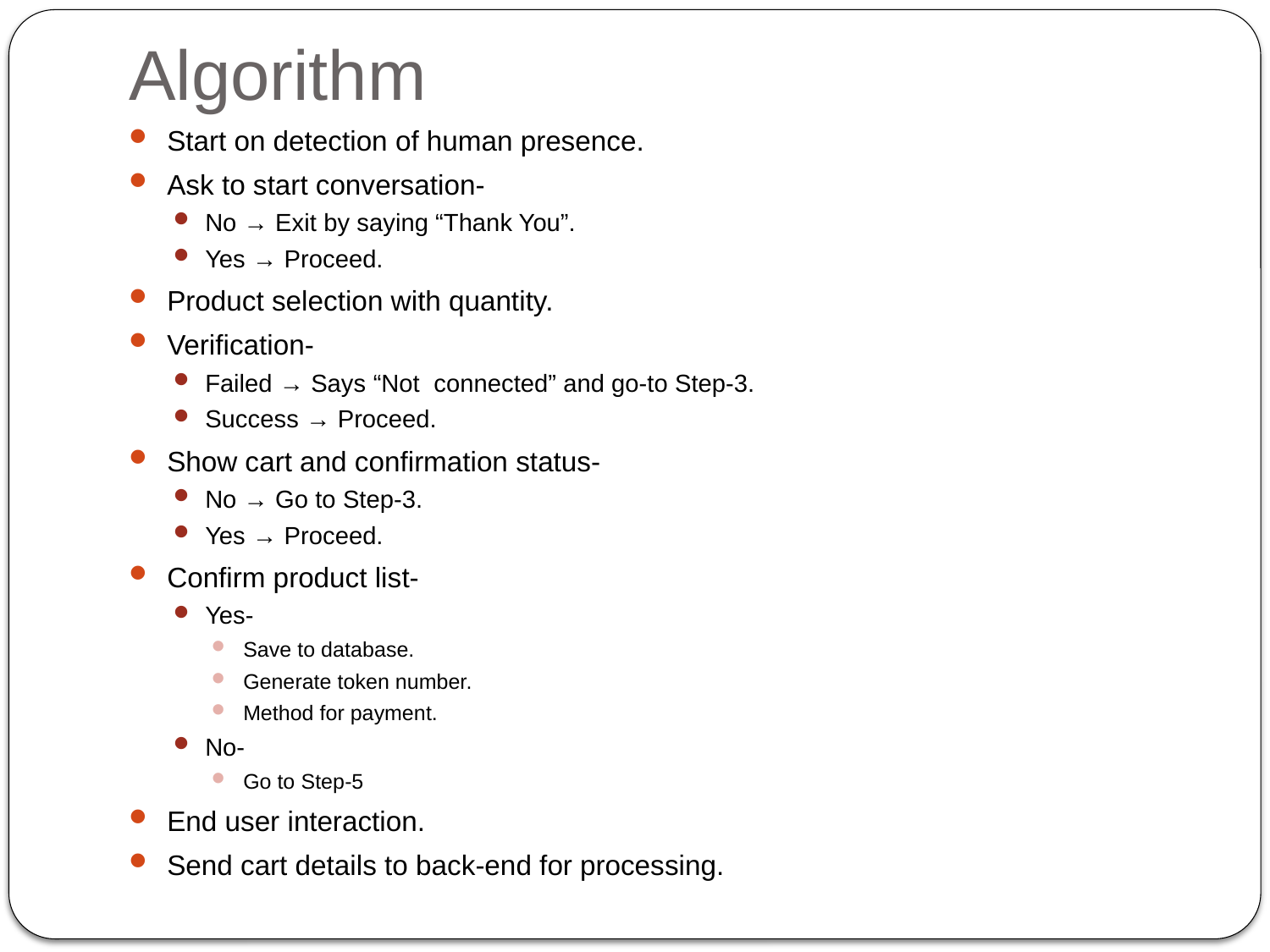

# Algorithm
Start on detection of human presence.
Ask to start conversation-
No → Exit by saying “Thank You”.
Yes → Proceed.
Product selection with quantity.
Verification-
Failed → Says “Not  connected” and go-to Step-3.
Success → Proceed.
Show cart and confirmation status-
No → Go to Step-3.
Yes → Proceed.
Confirm product list-
Yes-
Save to database.
Generate token number.
Method for payment.
No-
Go to Step-5
End user interaction.
Send cart details to back-end for processing.